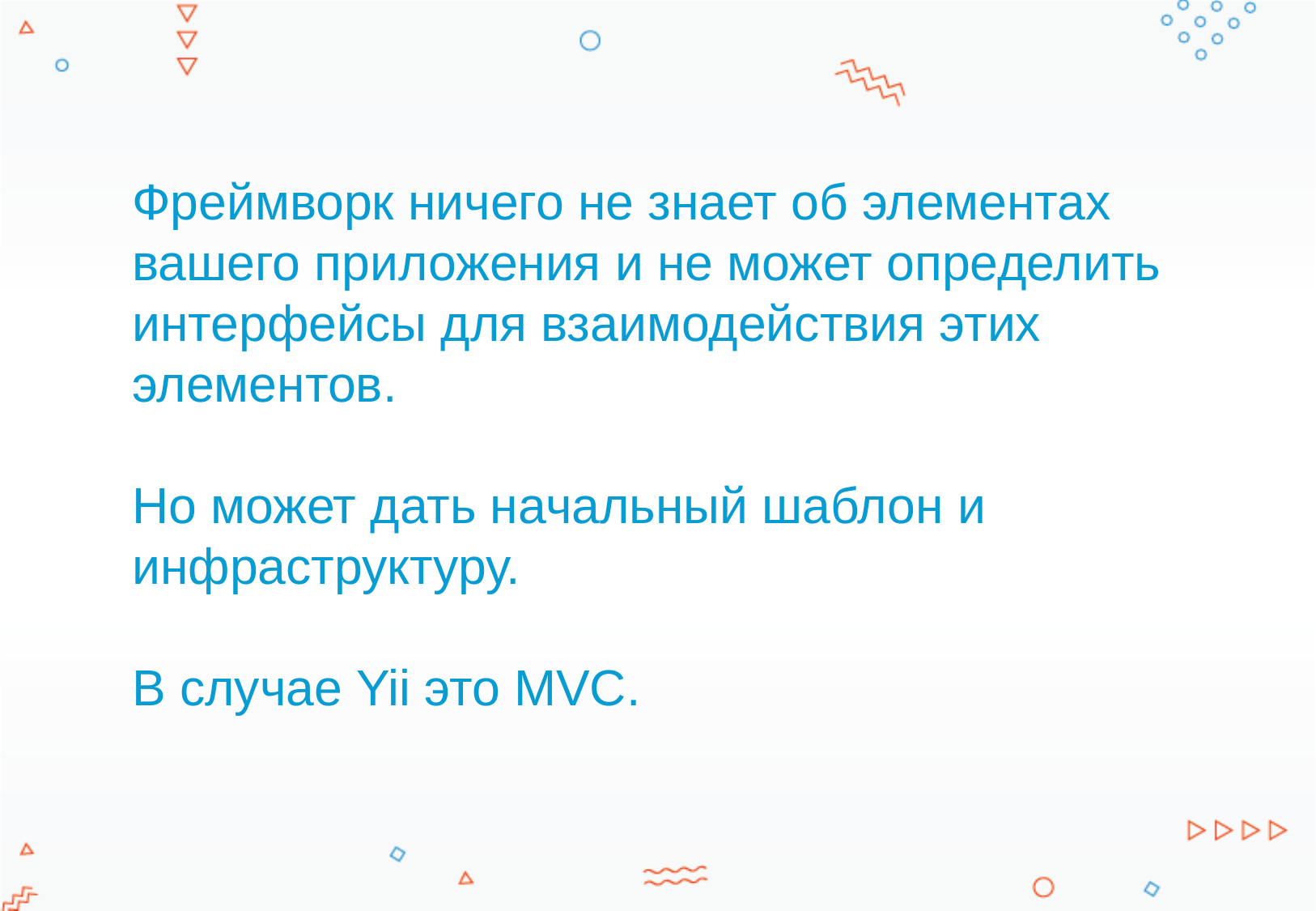

Фреймворк ничего не знает об элементах вашего приложения и не может определить интерфейсы для взаимодействия этих элементов.

Но может дать начальный шаблон и инфраструктуру.

В случае Yii это MVC.